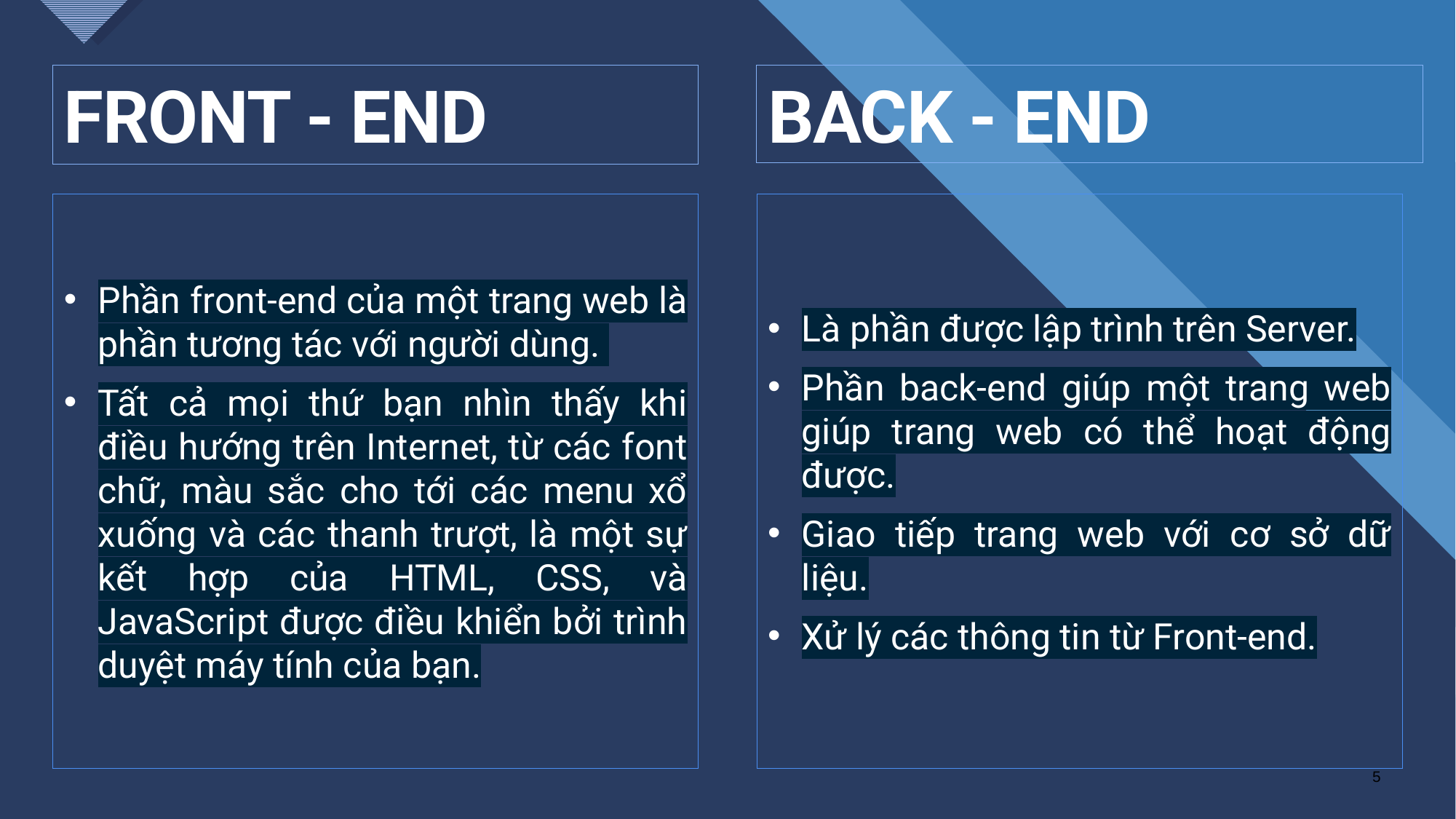

# Front - end
Back - end
Phần front-end của một trang web là phần tương tác với người dùng.
Tất cả mọi thứ bạn nhìn thấy khi điều hướng trên Internet, từ các font chữ, màu sắc cho tới các menu xổ xuống và các thanh trượt, là một sự kết hợp của HTML, CSS, và JavaScript được điều khiển bởi trình duyệt máy tính của bạn.
Là phần được lập trình trên Server.
Phần back-end giúp một trang web giúp trang web có thể hoạt động được.
Giao tiếp trang web với cơ sở dữ liệu.
Xử lý các thông tin từ Front-end.
5